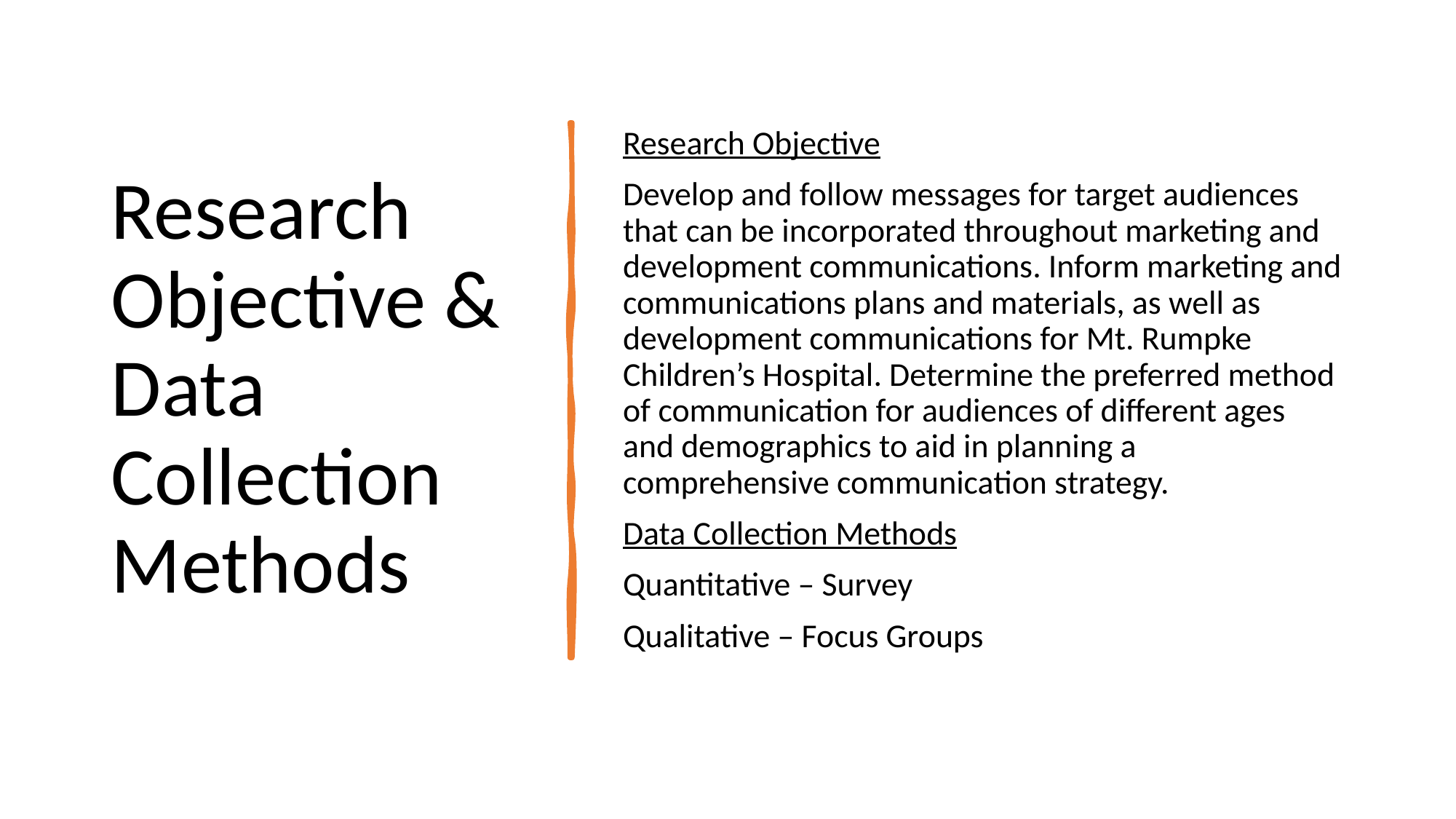

# Research Objective & Data Collection Methods
Research Objective
Develop and follow messages for target audiences that can be incorporated throughout marketing and development communications. Inform marketing and communications plans and materials, as well as development communications for Mt. Rumpke Children’s Hospital. Determine the preferred method of communication for audiences of different ages and demographics to aid in planning a comprehensive communication strategy.
Data Collection Methods
Quantitative – Survey
Qualitative – Focus Groups